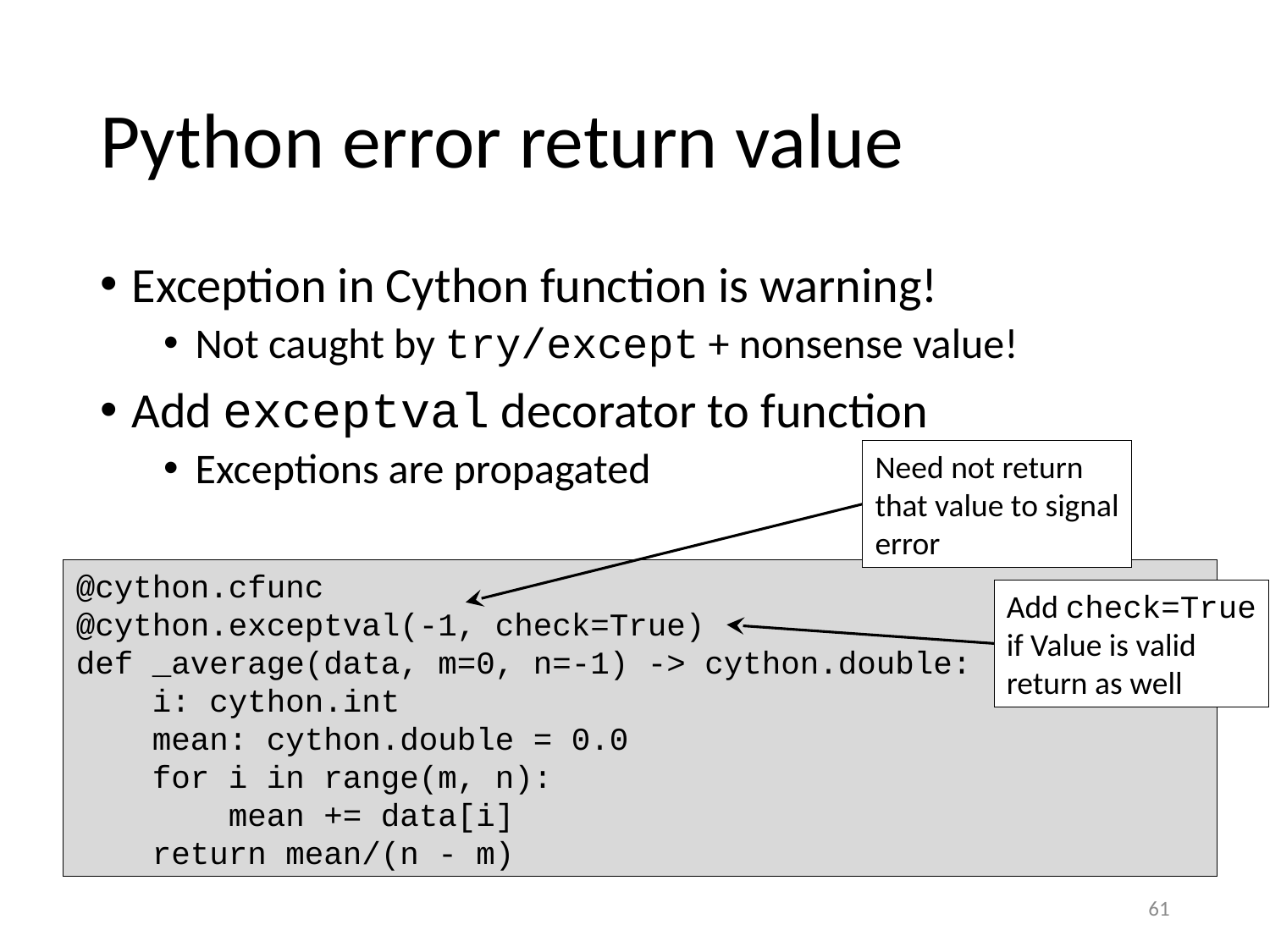

# Python error return value
Exception in Cython function is warning!
Not caught by try/except + nonsense value!
Add exceptval decorator to function
Exceptions are propagated
Need not return
that value to signal
error
@cython.cfunc
@cython.exceptval(-1, check=True)
def _average(data, m=0, n=-1) -> cython.double:
    i: cython.int
    mean: cython.double = 0.0
    for i in range(m, n):
        mean += data[i]
    return mean/(n - m)
Add check=True
if Value is valid
return as well
61